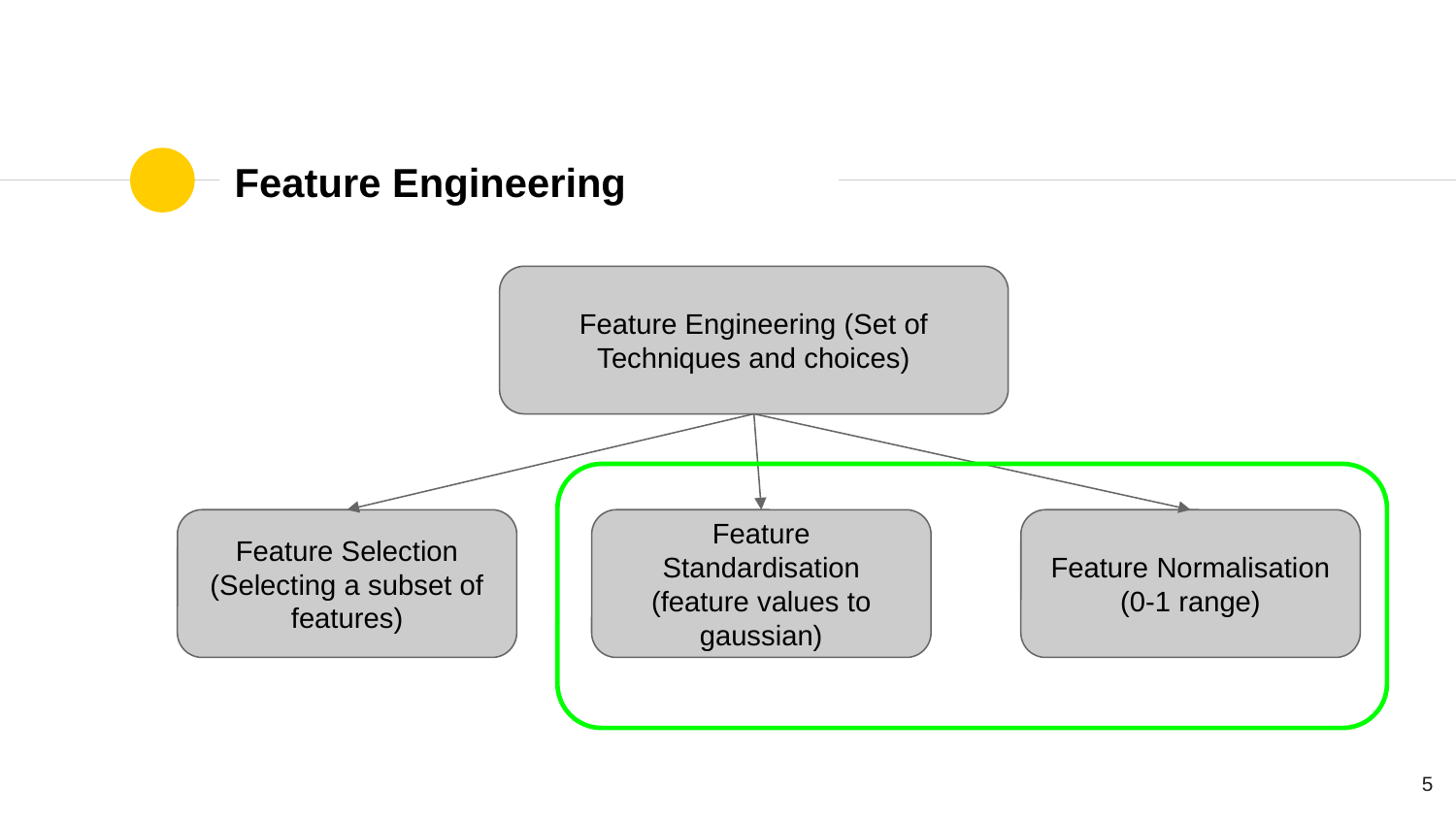

# Feature Engineering
Feature Engineering (Set of Techniques and choices)

Feature Selection (Selecting a subset of features)
Feature Standardisation (feature values to gaussian)
Feature Normalisation (0-1 range)
5